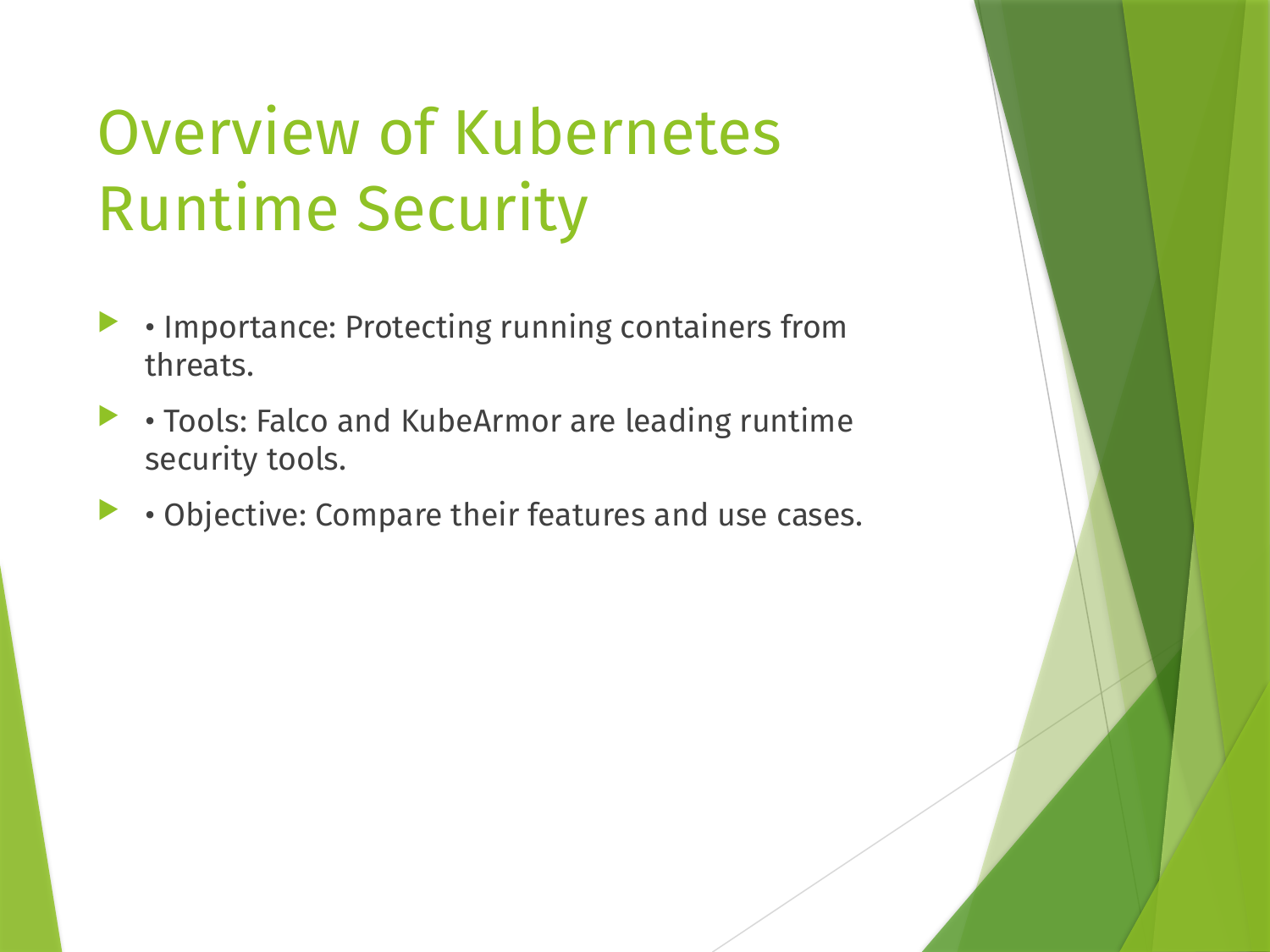

# Overview of Kubernetes Runtime Security
• Importance: Protecting running containers from threats.
• Tools: Falco and KubeArmor are leading runtime security tools.
• Objective: Compare their features and use cases.